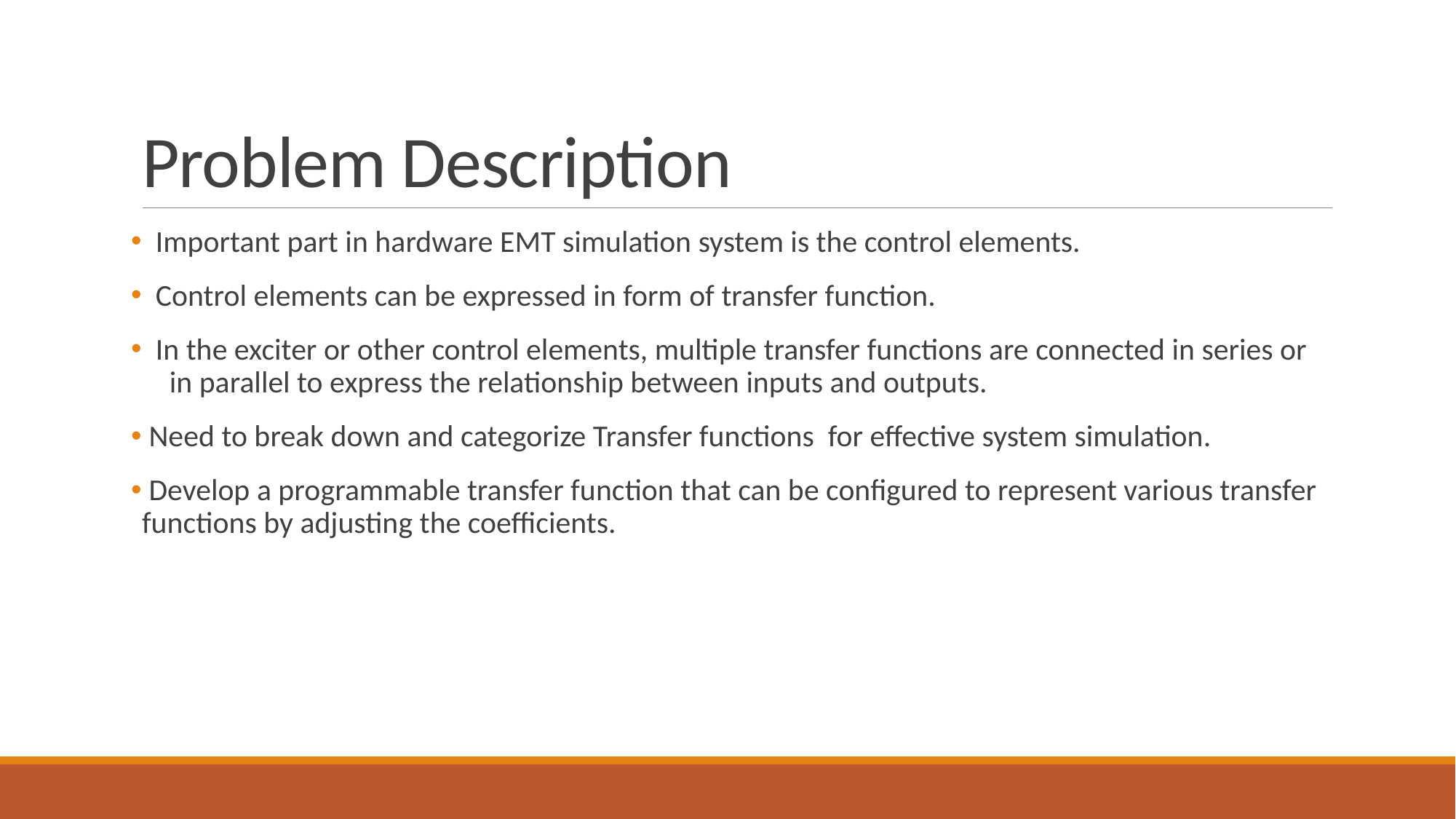

# Problem Description
  Important part in hardware EMT simulation system is the control elements.
  Control elements can be expressed in form of transfer function.
  In the exciter or other control elements, multiple transfer functions are connected in series or        in parallel to express the relationship between inputs and outputs.
 Need to break down and categorize Transfer functions  for effective system simulation.
 Develop a programmable transfer function that can be configured to represent various transfer functions by adjusting the coefficients.